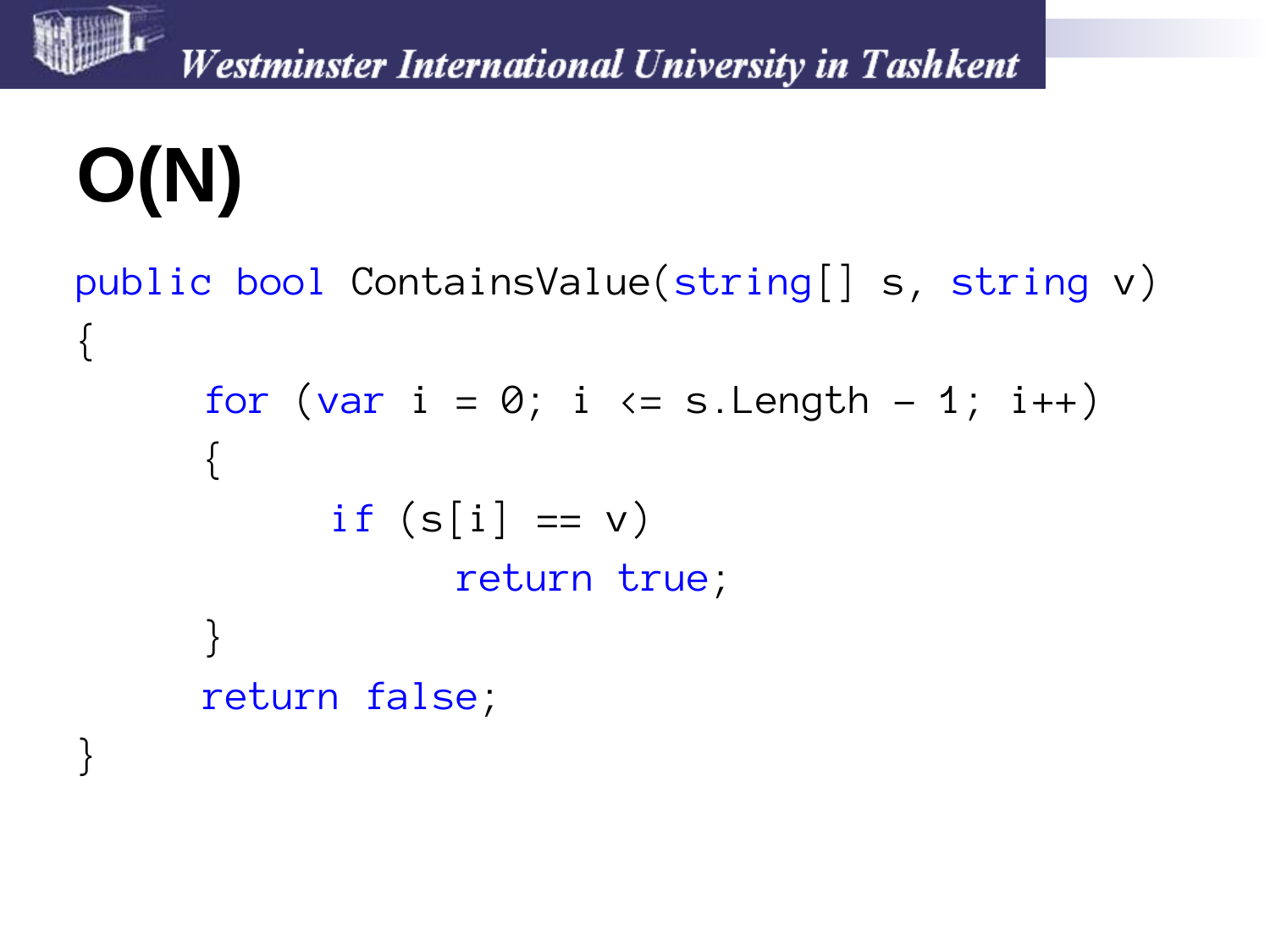

# O(N)
public bool ContainsValue(string[] s, string v)
{
	for (var i = 0; i <= s.Length - 1; i++)
	{
		if (s[i] == v)
			return true;
	}
	return false;
}